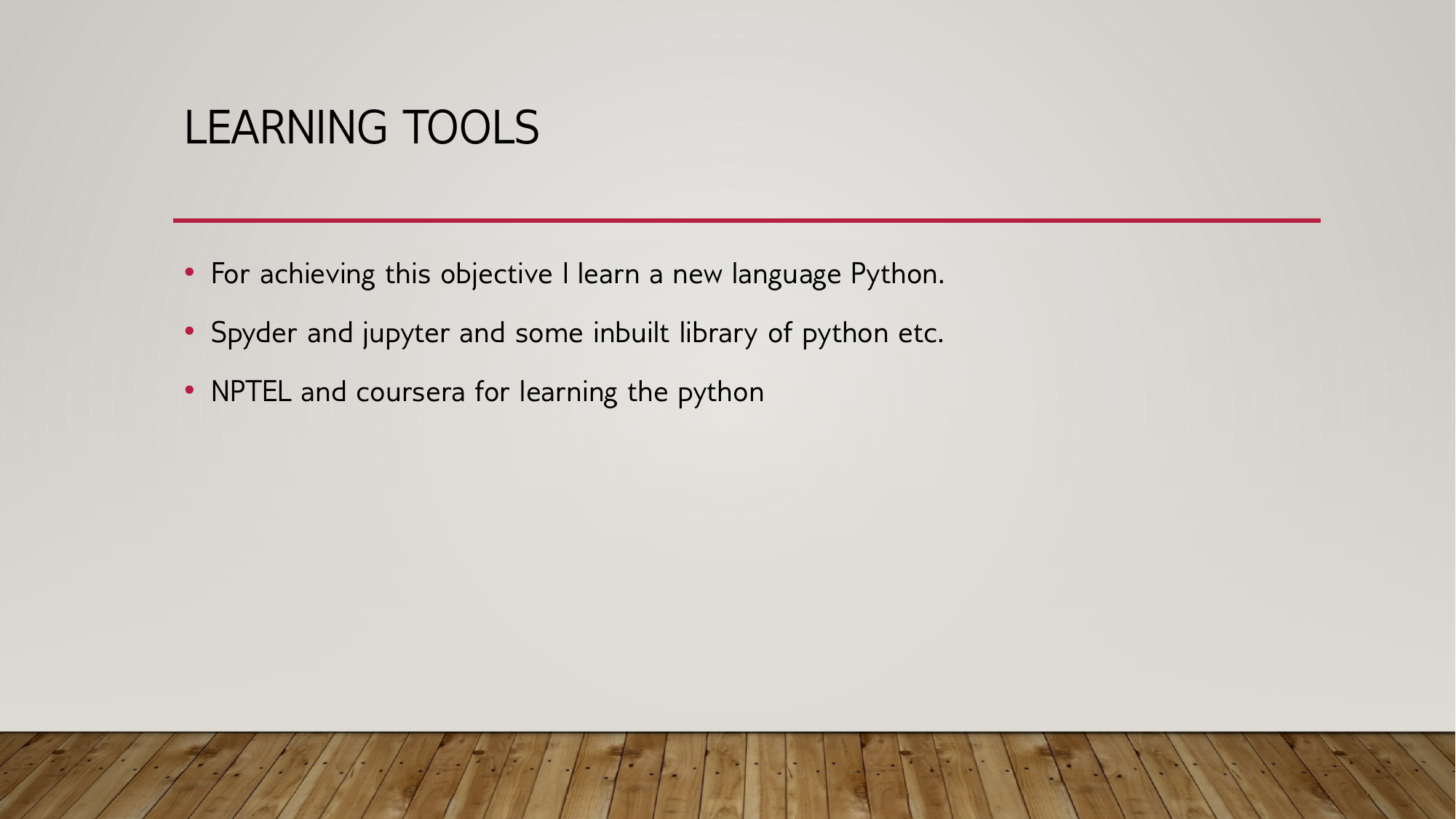

# Learning tools
For achieving this objective I learn a new language Python.
Spyder and jupyter and some inbuilt library of python etc.
NPTEL and coursera for learning the python